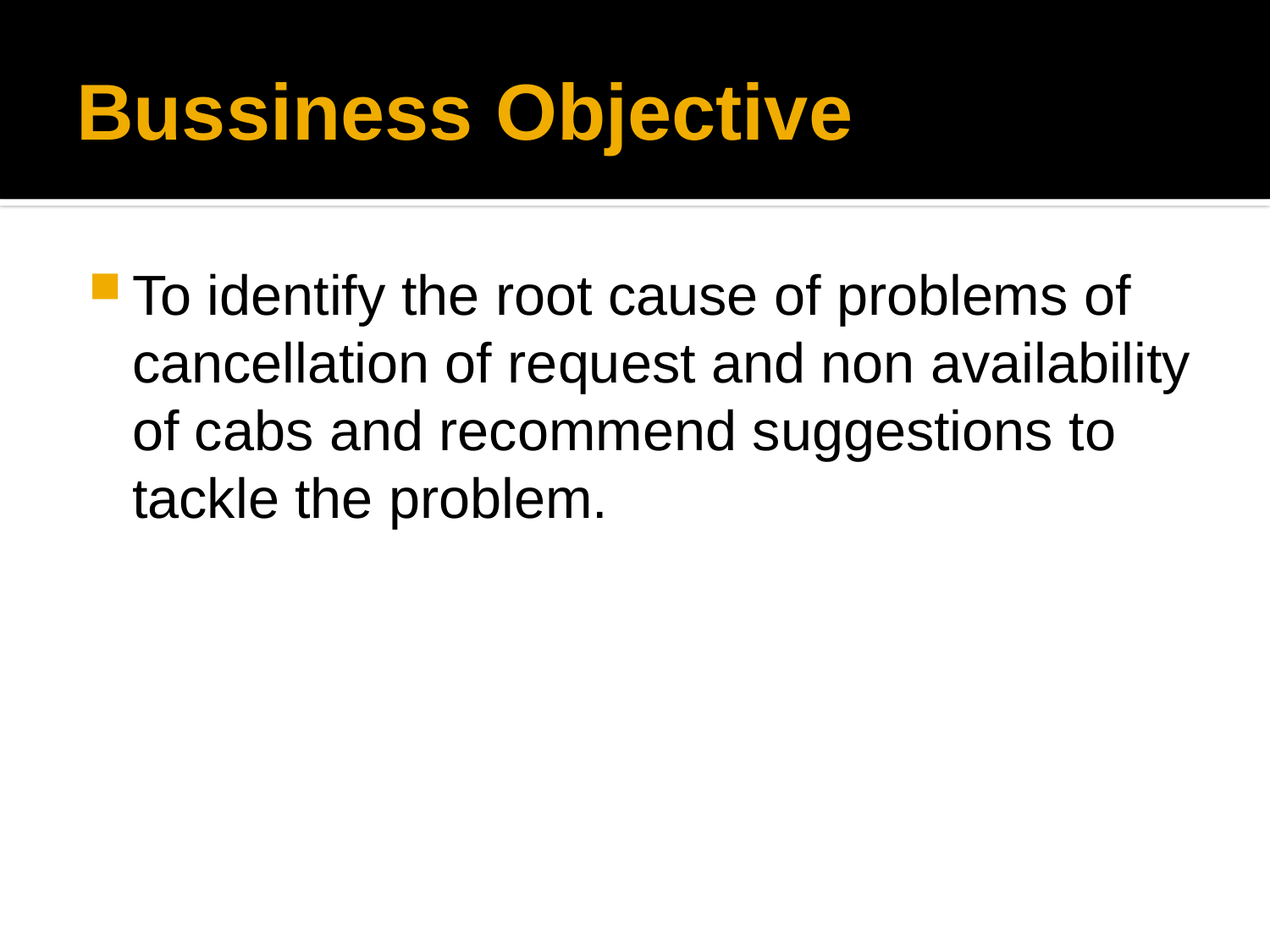

# Bussiness Objective
To identify the root cause of problems of cancellation of request and non availability of cabs and recommend suggestions to tackle the problem.